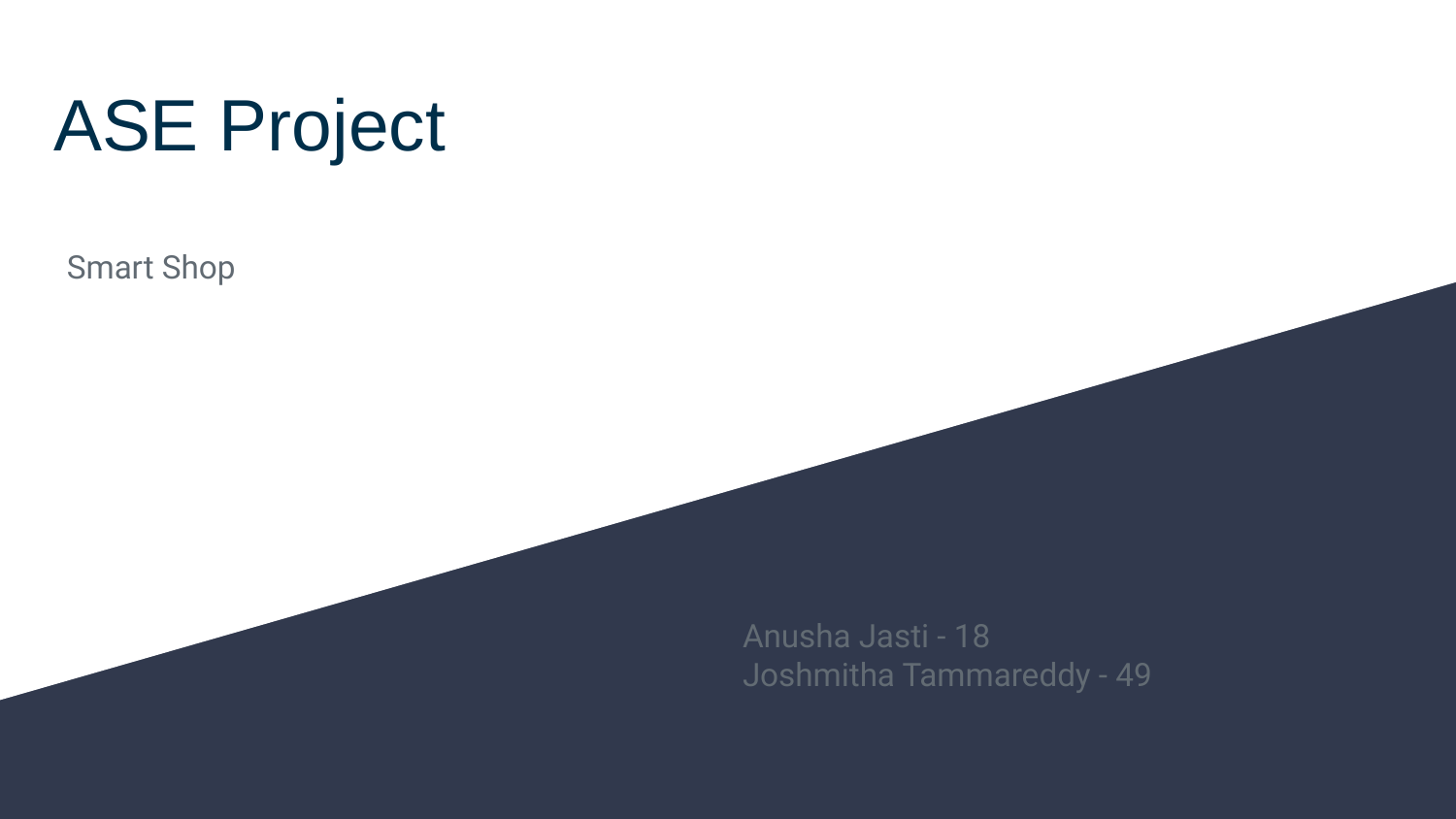

# ASE Project
Smart Shop
Anusha Jasti - 18
Joshmitha Tammareddy - 49